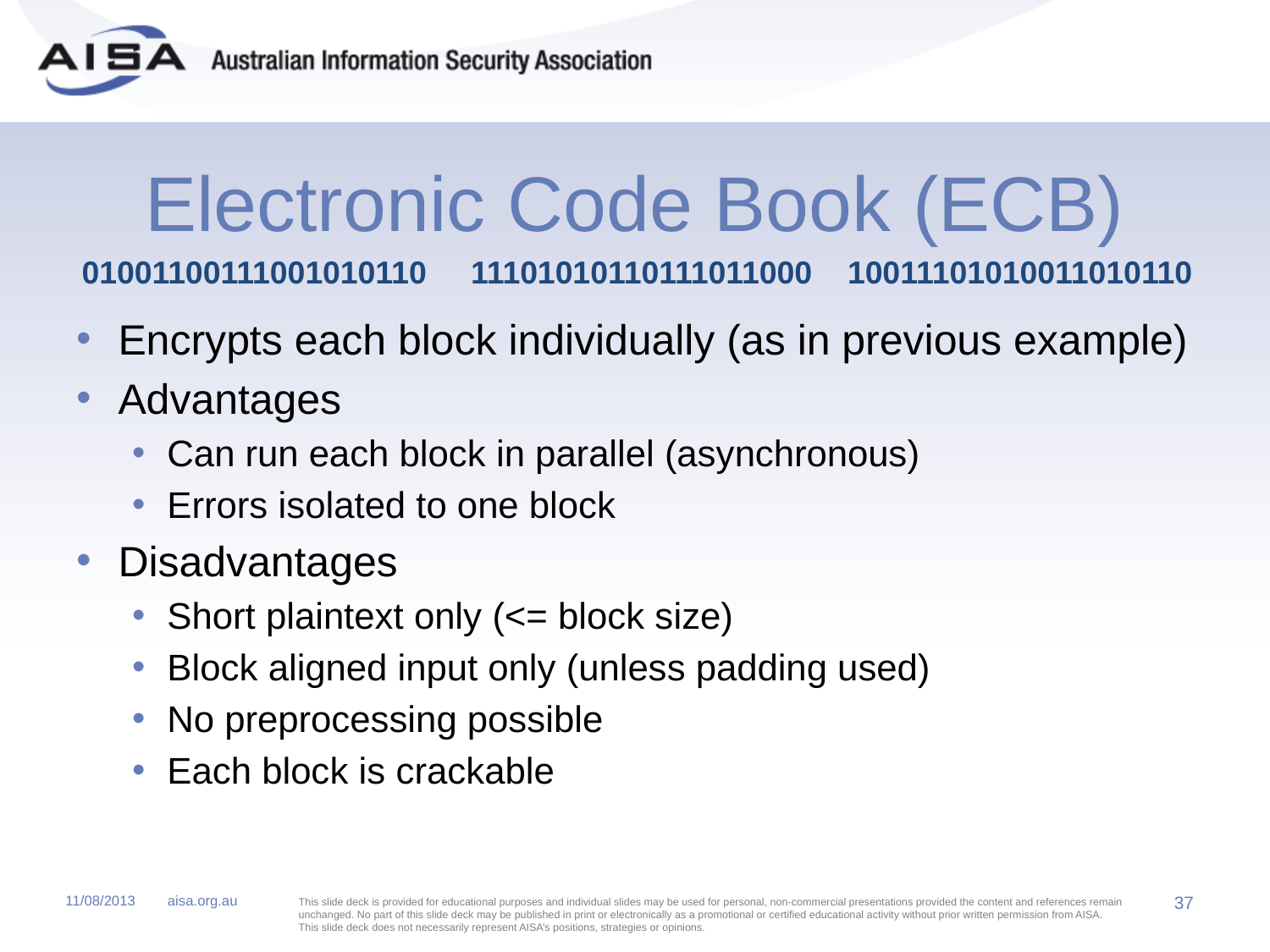

# Electronic Code Book (ECB)
01001100111001010110     11101010110111011000    10011101010011010110
Encrypts each block individually (as in previous example)
Advantages
Can run each block in parallel (asynchronous)
Errors isolated to one block
Disadvantages
Short plaintext only (<= block size)
Block aligned input only (unless padding used)
No preprocessing possible
Each block is crackable